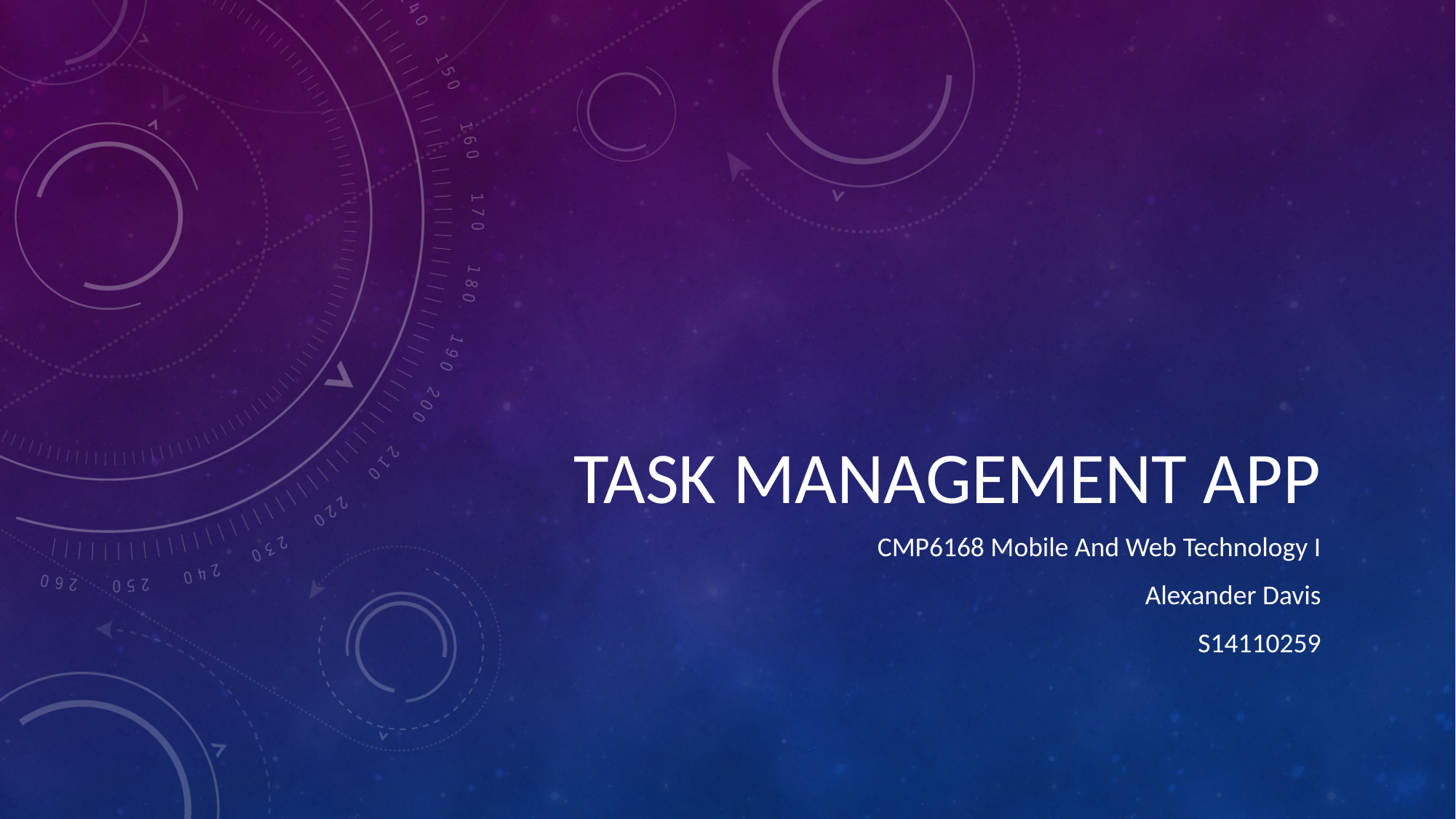

# Task Management App
CMP6168 Mobile And Web Technology I
Alexander Davis
S14110259